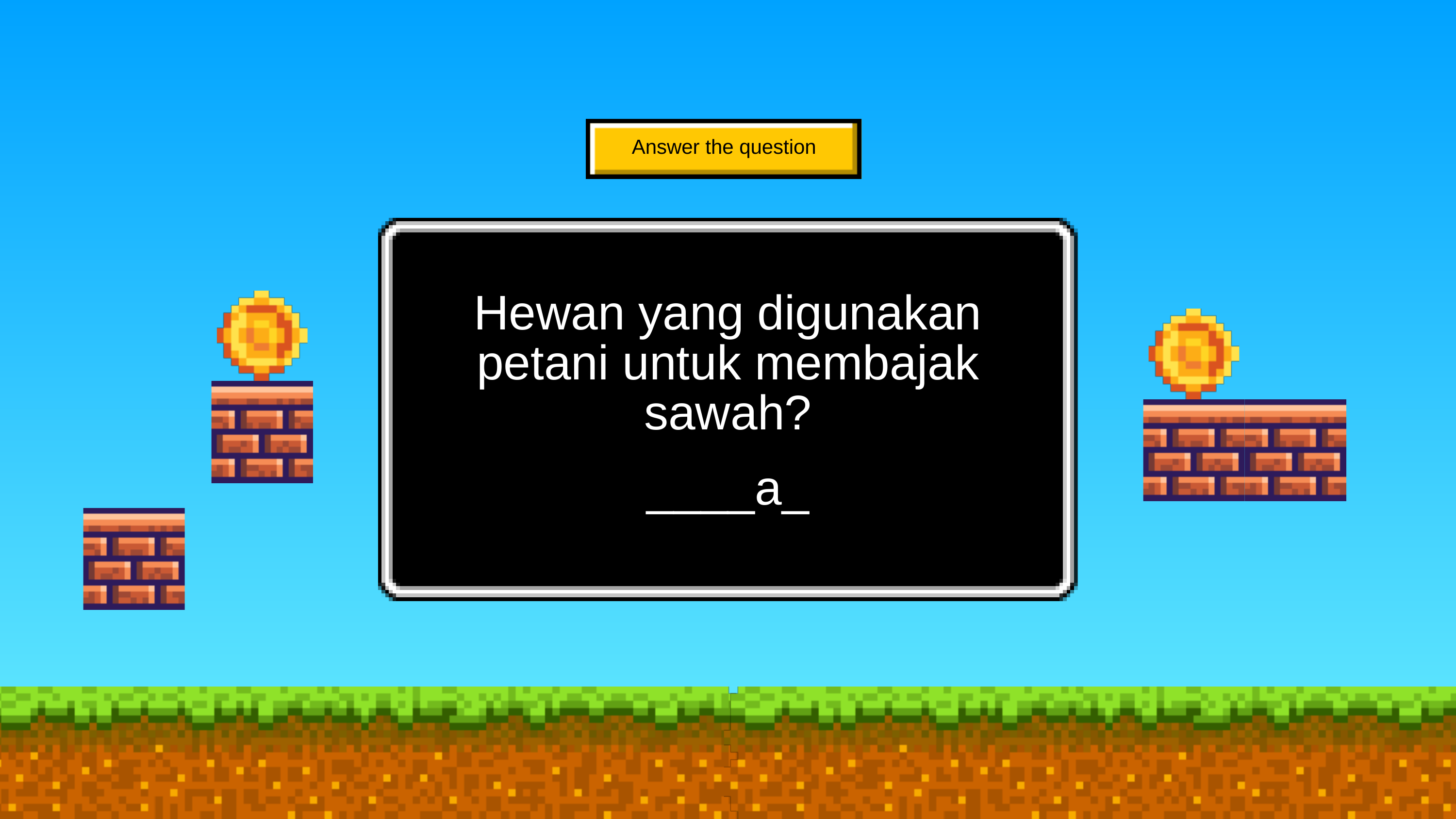

Answer the question

Hewan yang digunakan petani untuk membajak sawah?

____a_